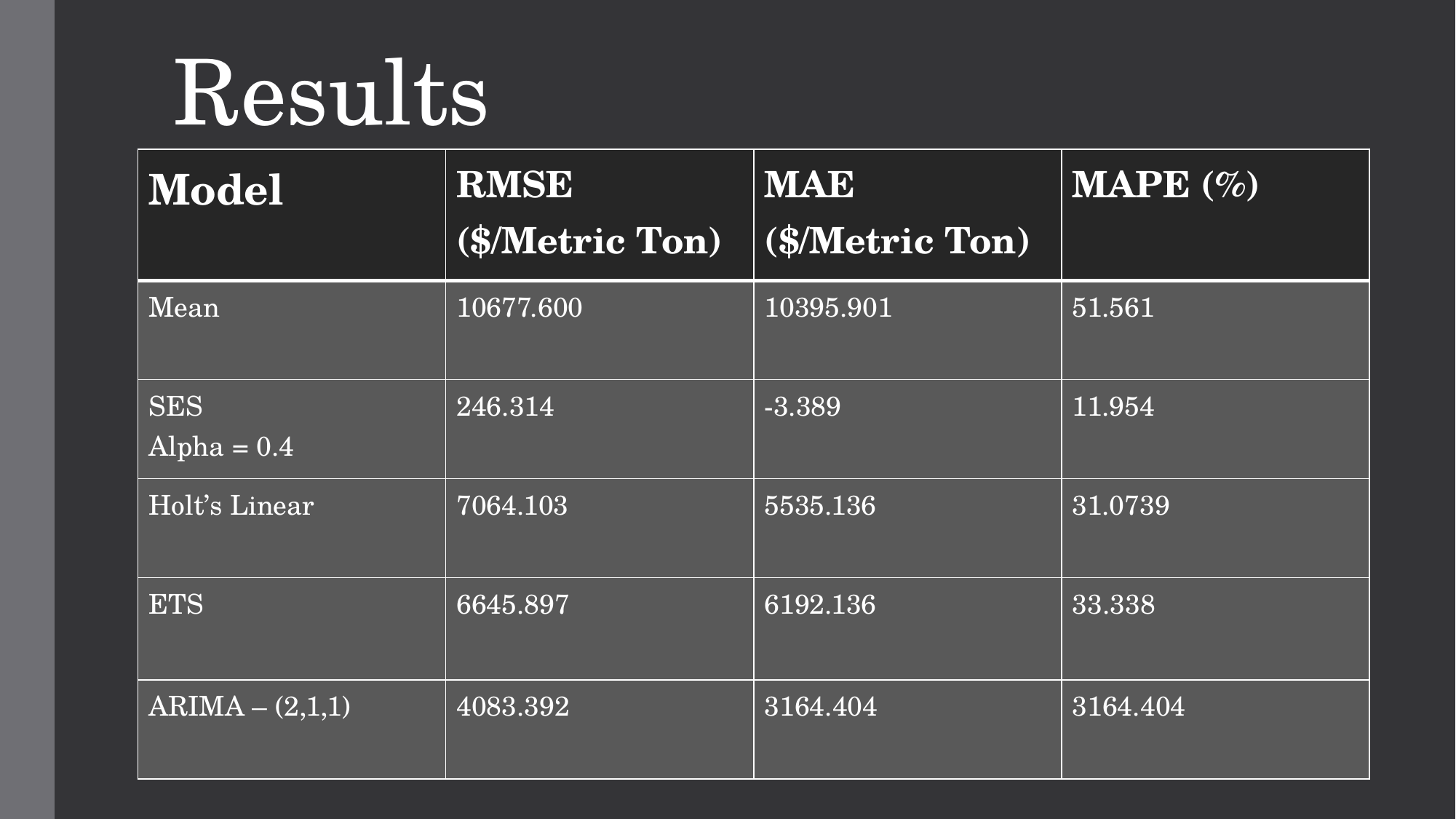

Results
| Model | RMSE ($/Metric Ton) | MAE ($/Metric Ton) | MAPE (%) |
| --- | --- | --- | --- |
| Mean | 10677.600 | 10395.901 | 51.561 |
| SES Alpha = 0.4 | 246.314 | -3.389 | 11.954 |
| Holt’s Linear | 7064.103 | 5535.136 | 31.0739 |
| ETS | 6645.897 | 6192.136 | 33.338 |
| ARIMA – (2,1,1) | 4083.392 | 3164.404 | 3164.404 |